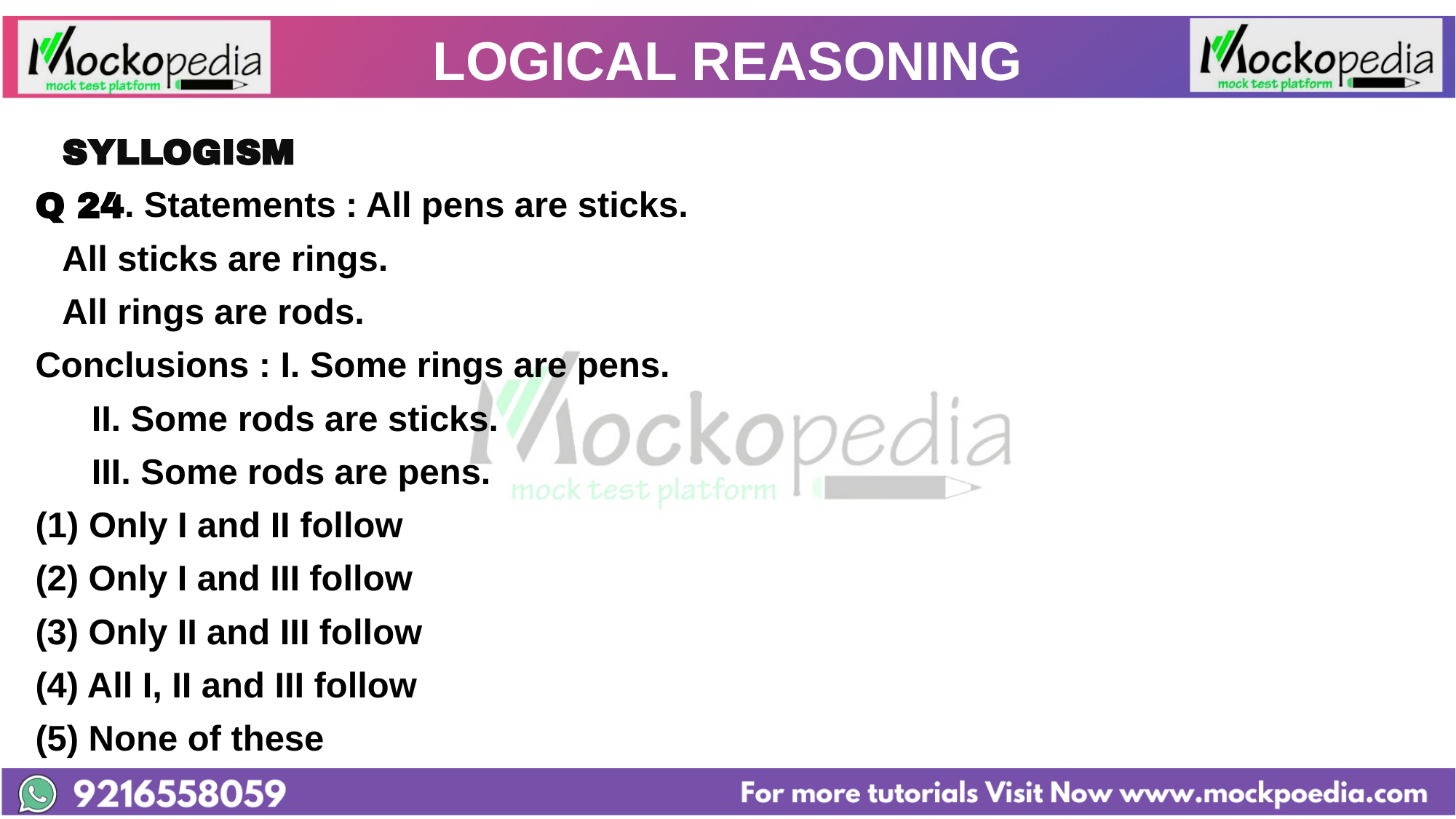

# LOGICAL REASONING
			SYLLOGISM
Q 24. Statements : All pens are sticks.
				All sticks are rings.
				All rings are rods.
Conclusions : I. Some rings are pens.
			   II. Some rods are sticks.
			   III. Some rods are pens.
Only I and II follow
(2) Only I and III follow
(3) Only II and III follow
(4) All I, II and III follow
(5) None of these